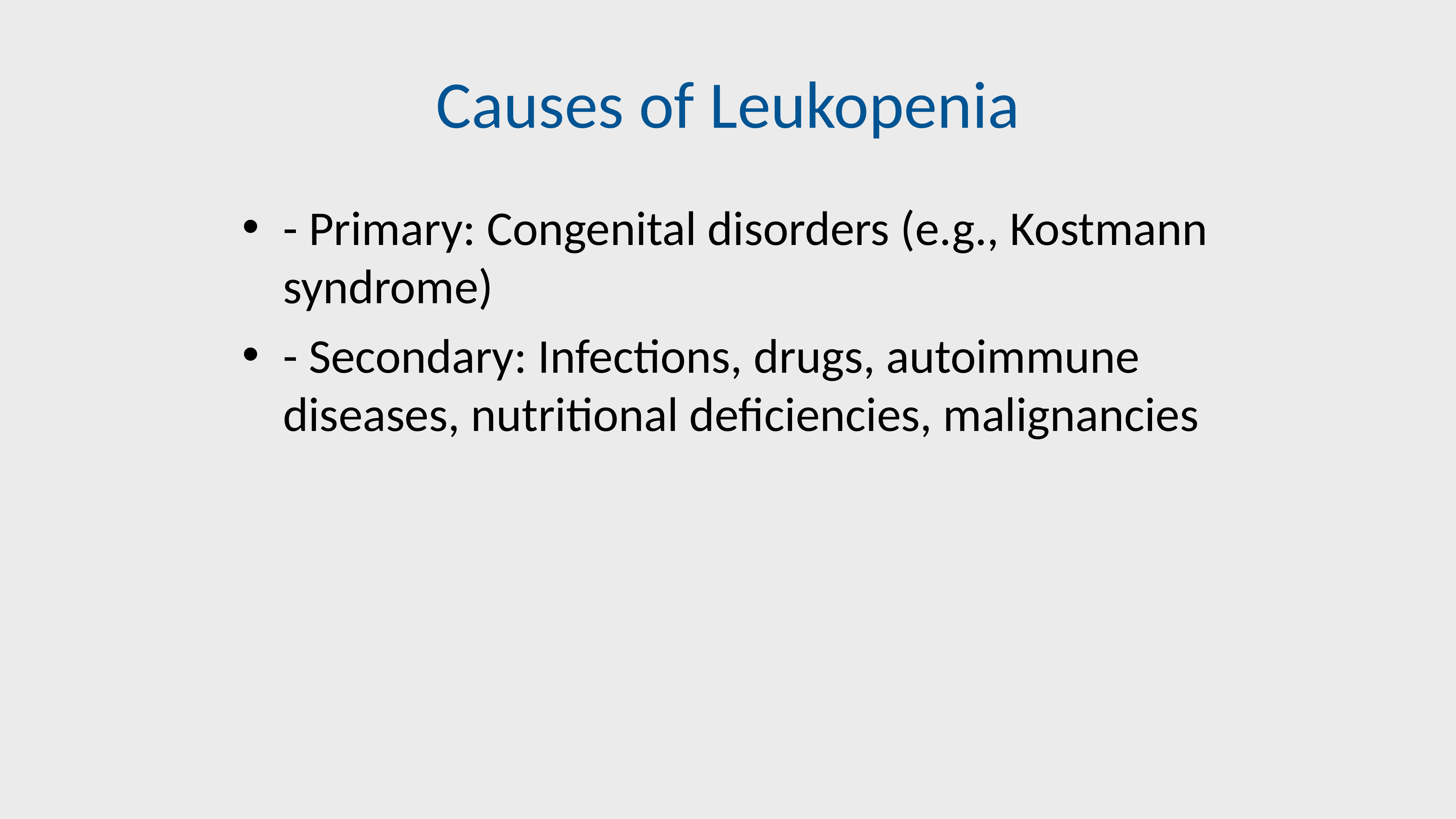

# Causes of Leukopenia
- Primary: Congenital disorders (e.g., Kostmann syndrome)
- Secondary: Infections, drugs, autoimmune diseases, nutritional deficiencies, malignancies